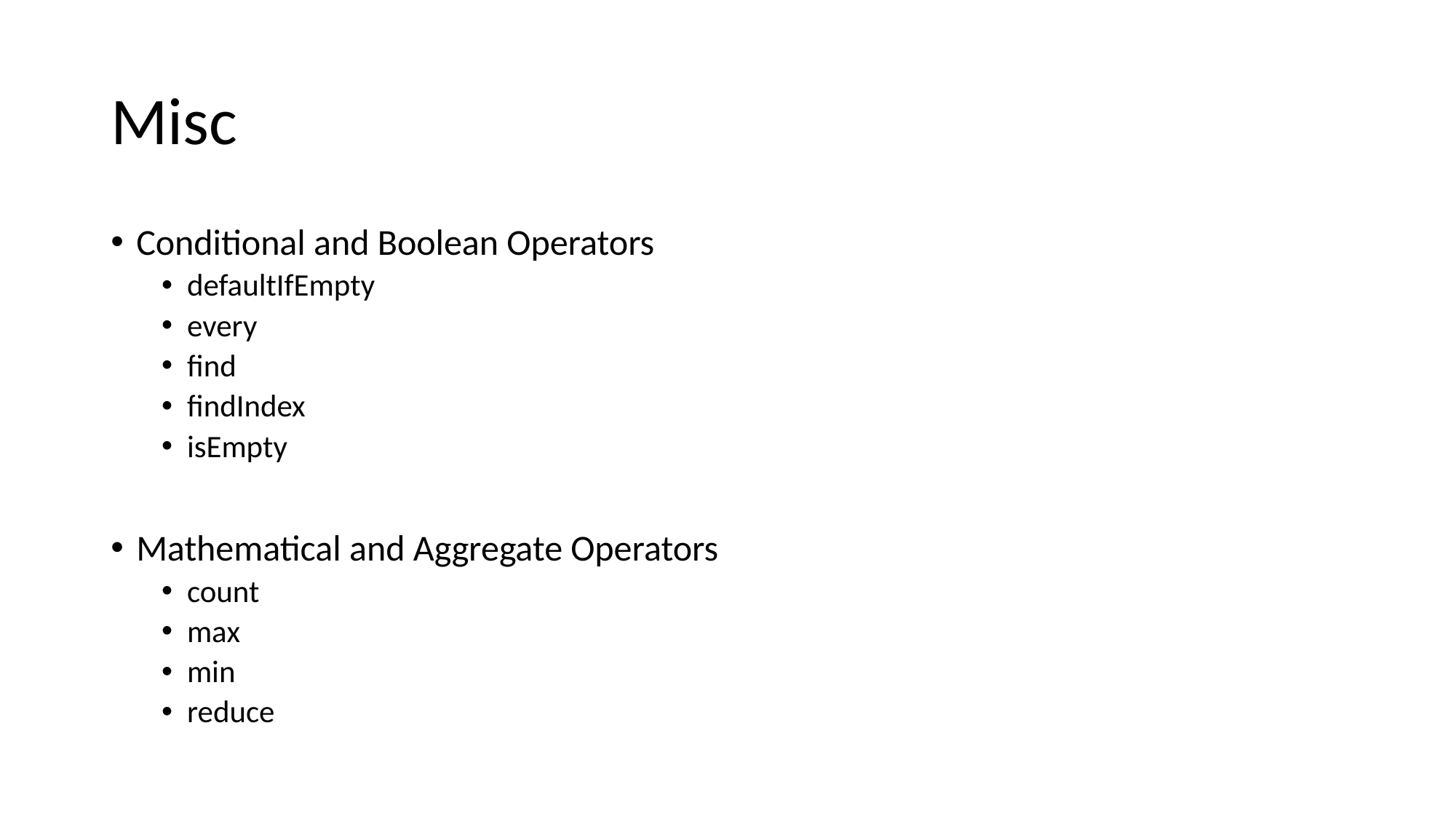

# Misc
Conditional and Boolean Operators
defaultIfEmpty
every
find
findIndex
isEmpty

Mathematical and Aggregate Operators
count
max
min
reduce